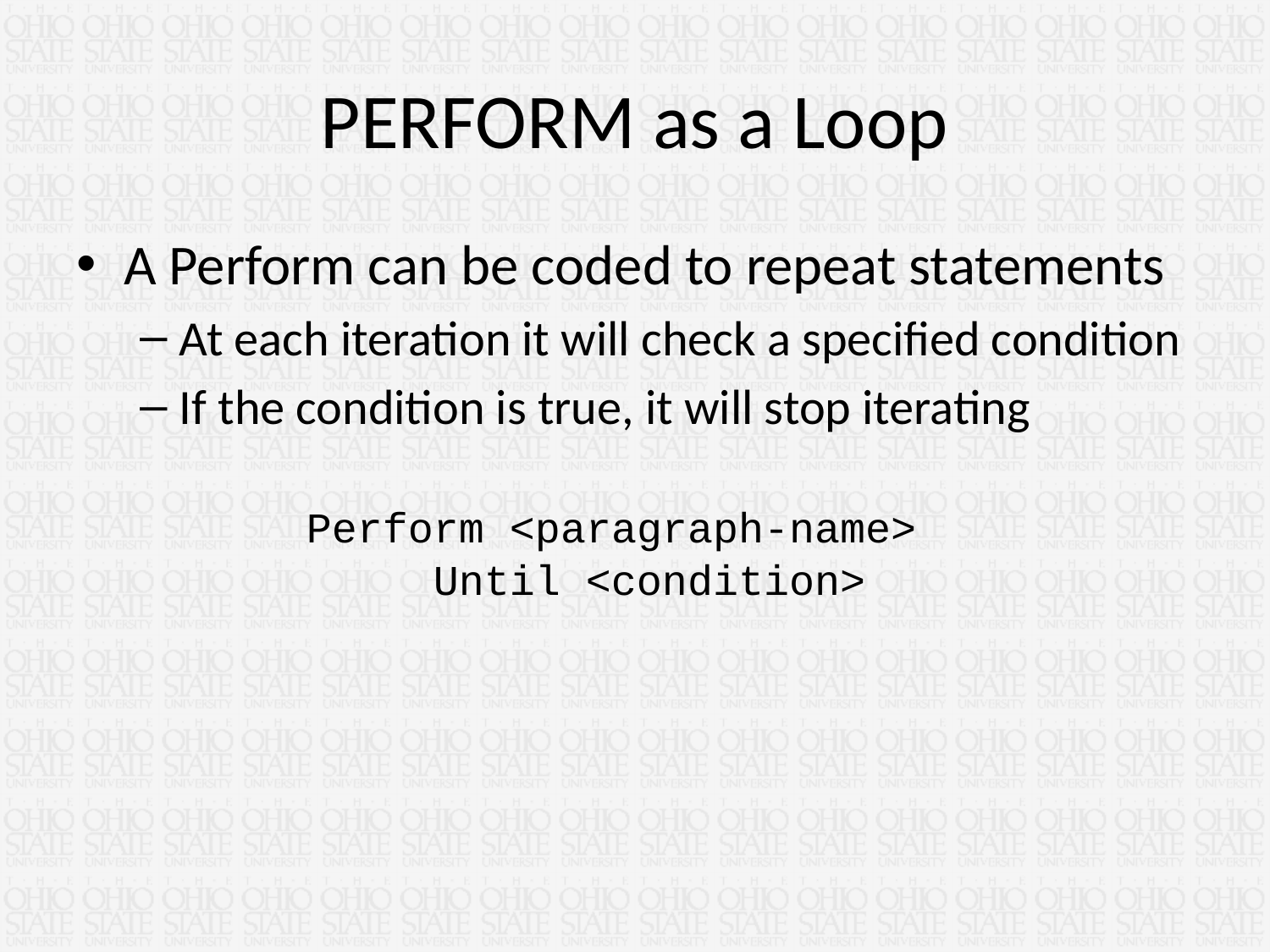

# PERFORM as a Loop
A Perform can be coded to repeat statements
At each iteration it will check a specified condition
If the condition is true, it will stop iterating
	Perform <paragraph-name>
		Until <condition>